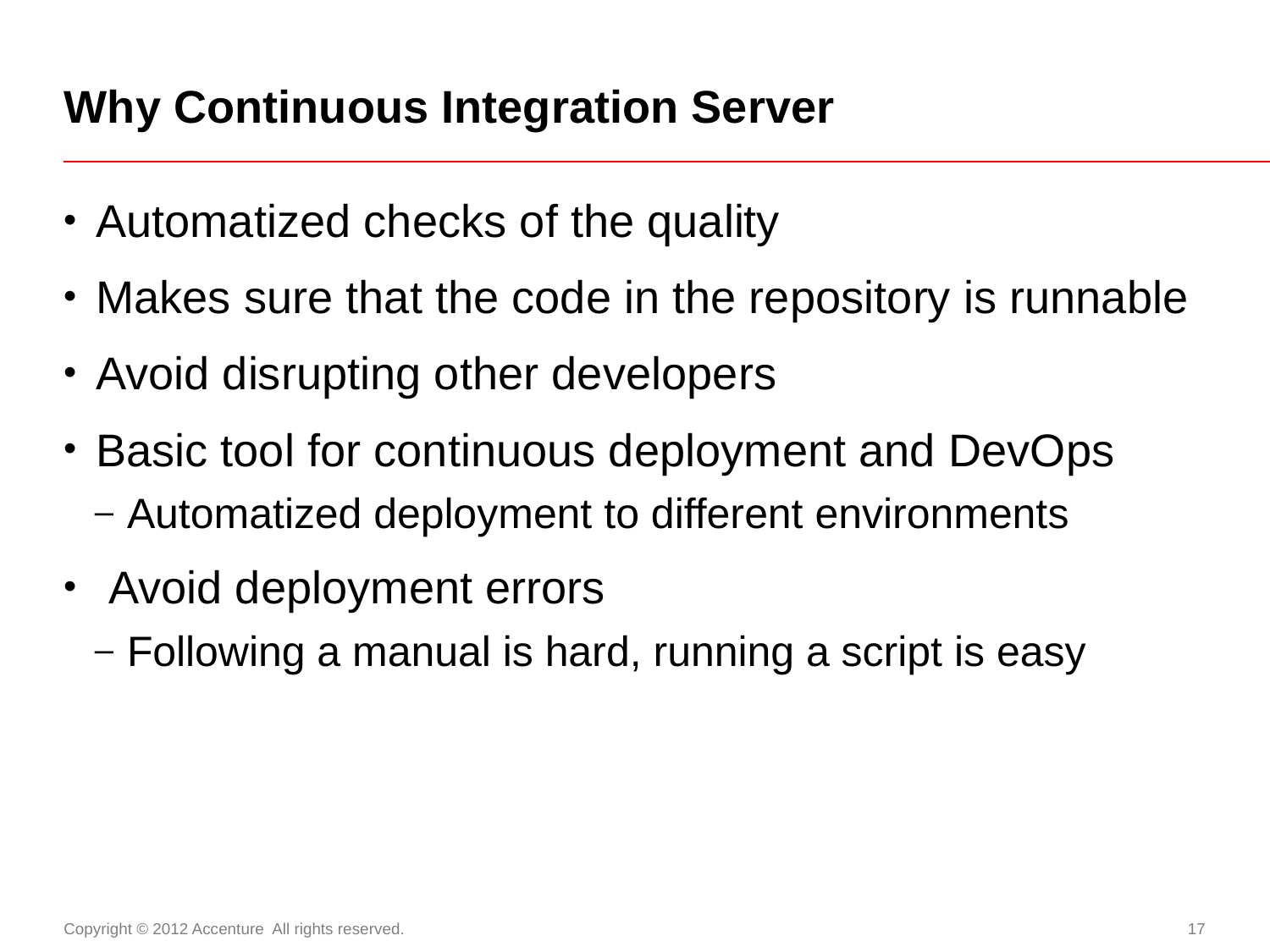

# Why Continuous Integration Server
Automatized checks of the quality
Makes sure that the code in the repository is runnable
Avoid disrupting other developers
Basic tool for continuous deployment and DevOps
Automatized deployment to different environments
 Avoid deployment errors
Following a manual is hard, running a script is easy